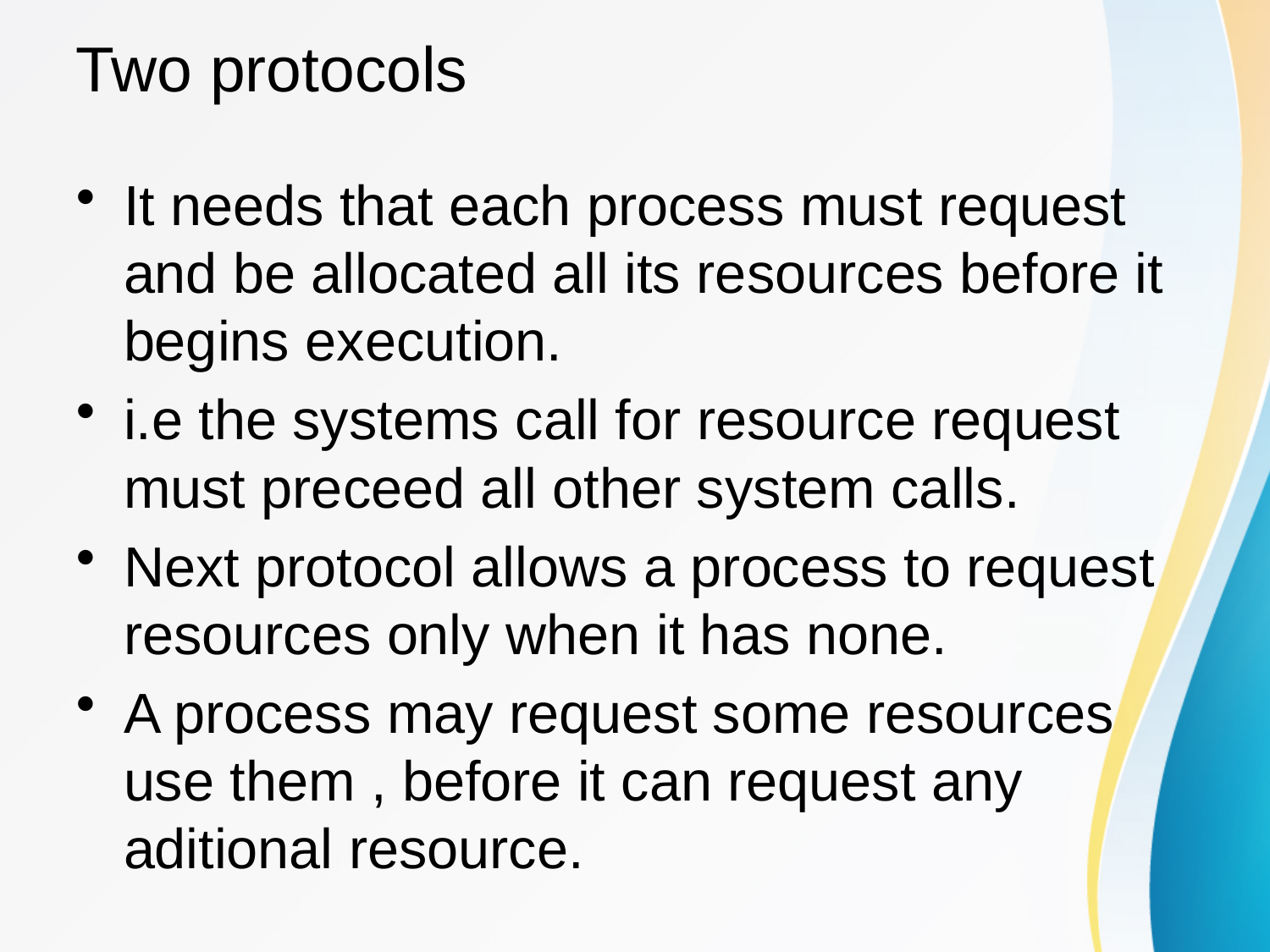

# Two protocols
It needs that each process must request and be allocated all its resources before it begins execution.
i.e the systems call for resource request must preceed all other system calls.
Next protocol allows a process to request resources only when it has none.
A process may request some resources use them , before it can request any aditional resource.